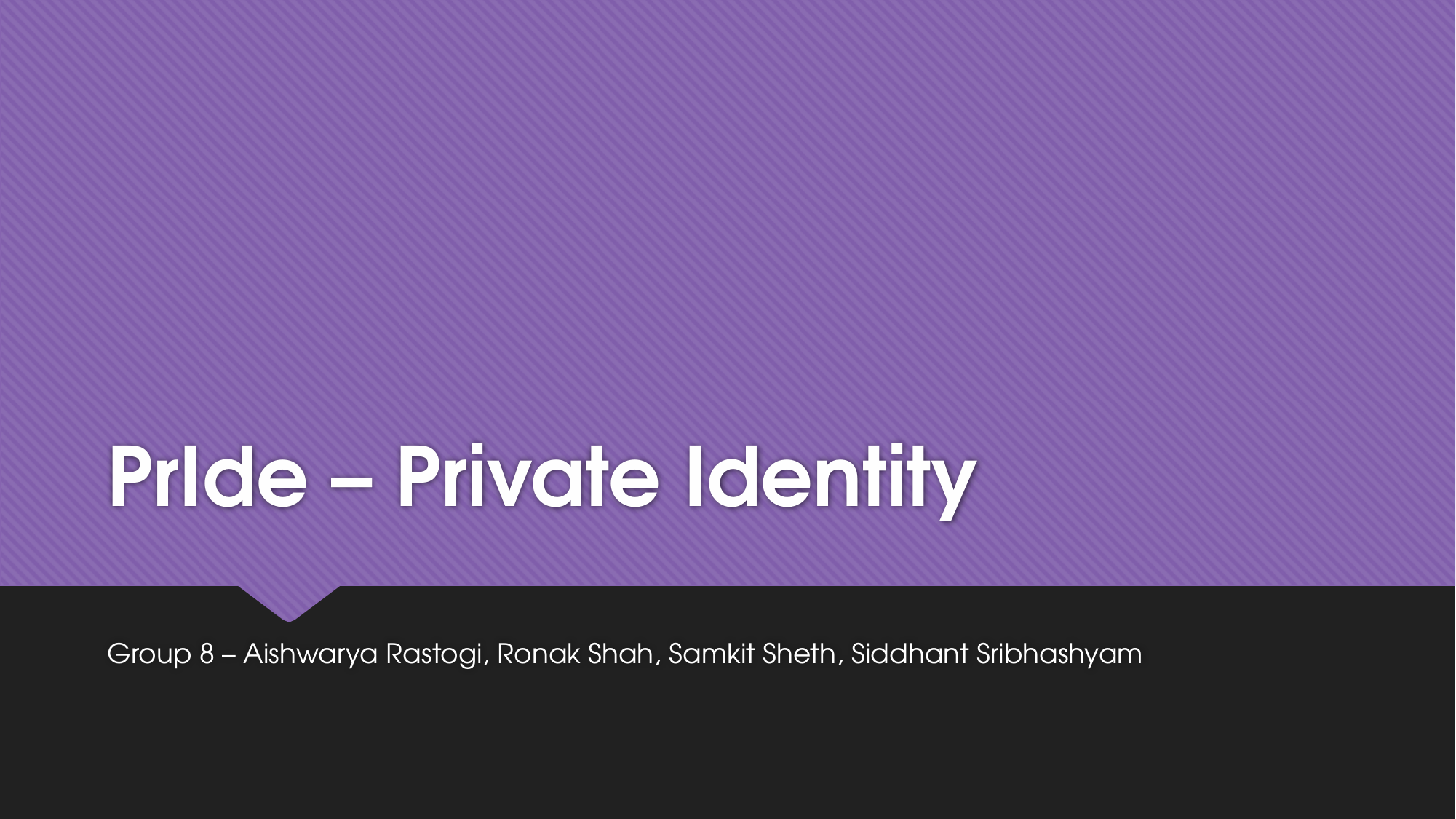

# PrIde – Private Identity
Group 8 – Aishwarya Rastogi, Ronak Shah, Samkit Sheth, Siddhant Sribhashyam